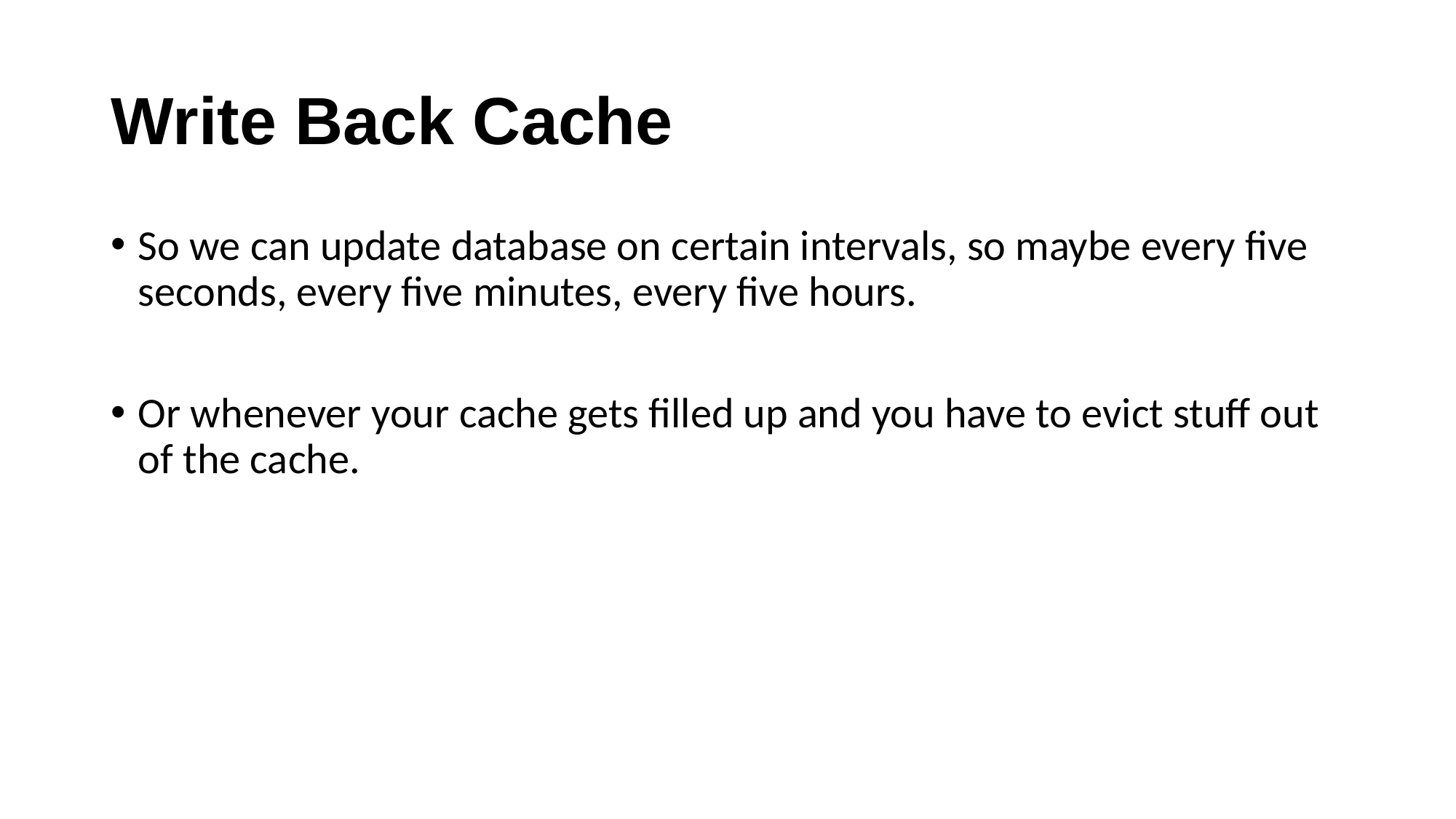

# Write Back Cache
So we can update database on certain intervals, so maybe every five seconds, every five minutes, every five hours.

Or whenever your cache gets filled up and you have to evict stuff out of the cache.